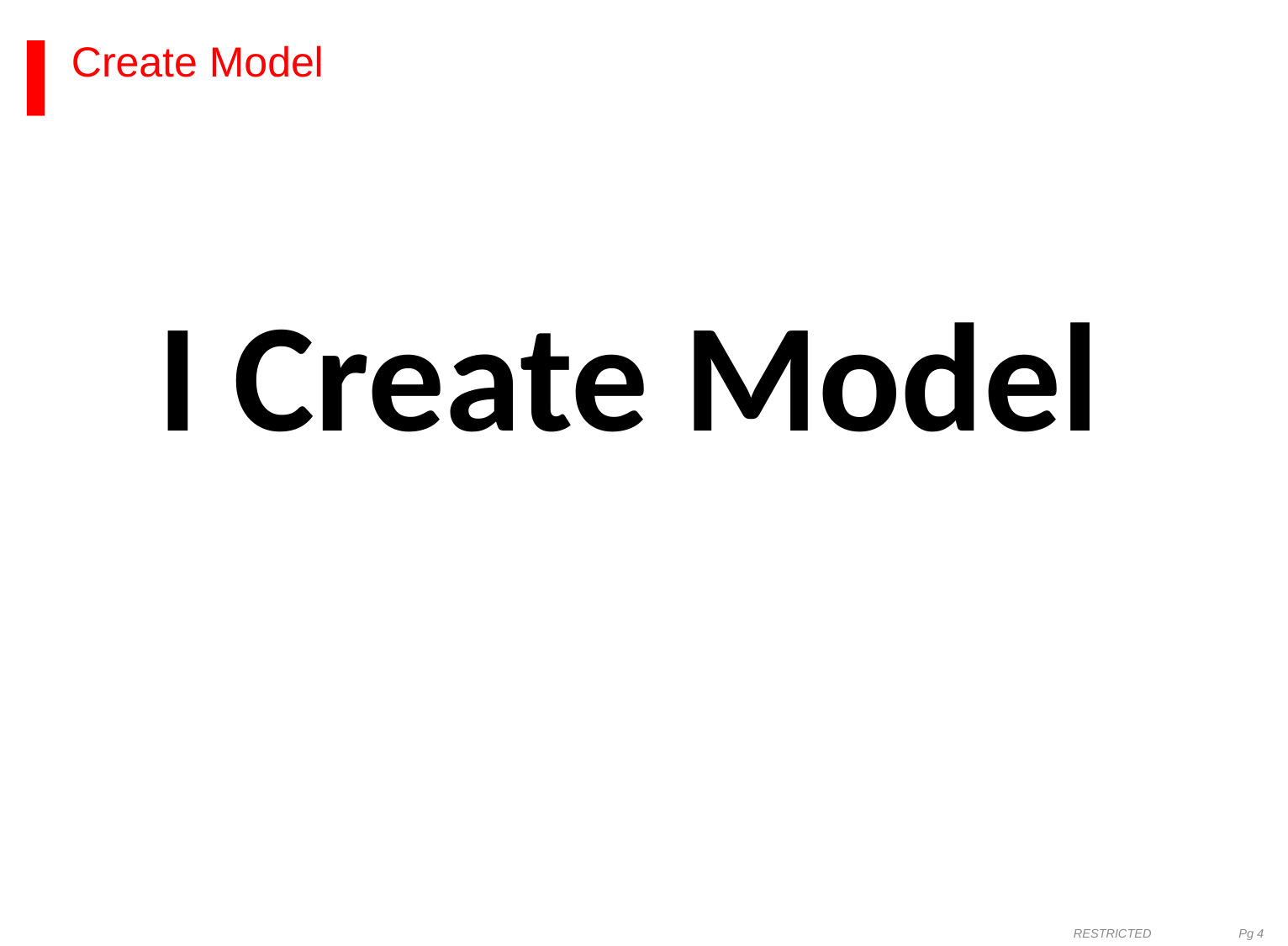

# Create Model
I Create Model

RESTRICTED                          Pg 4